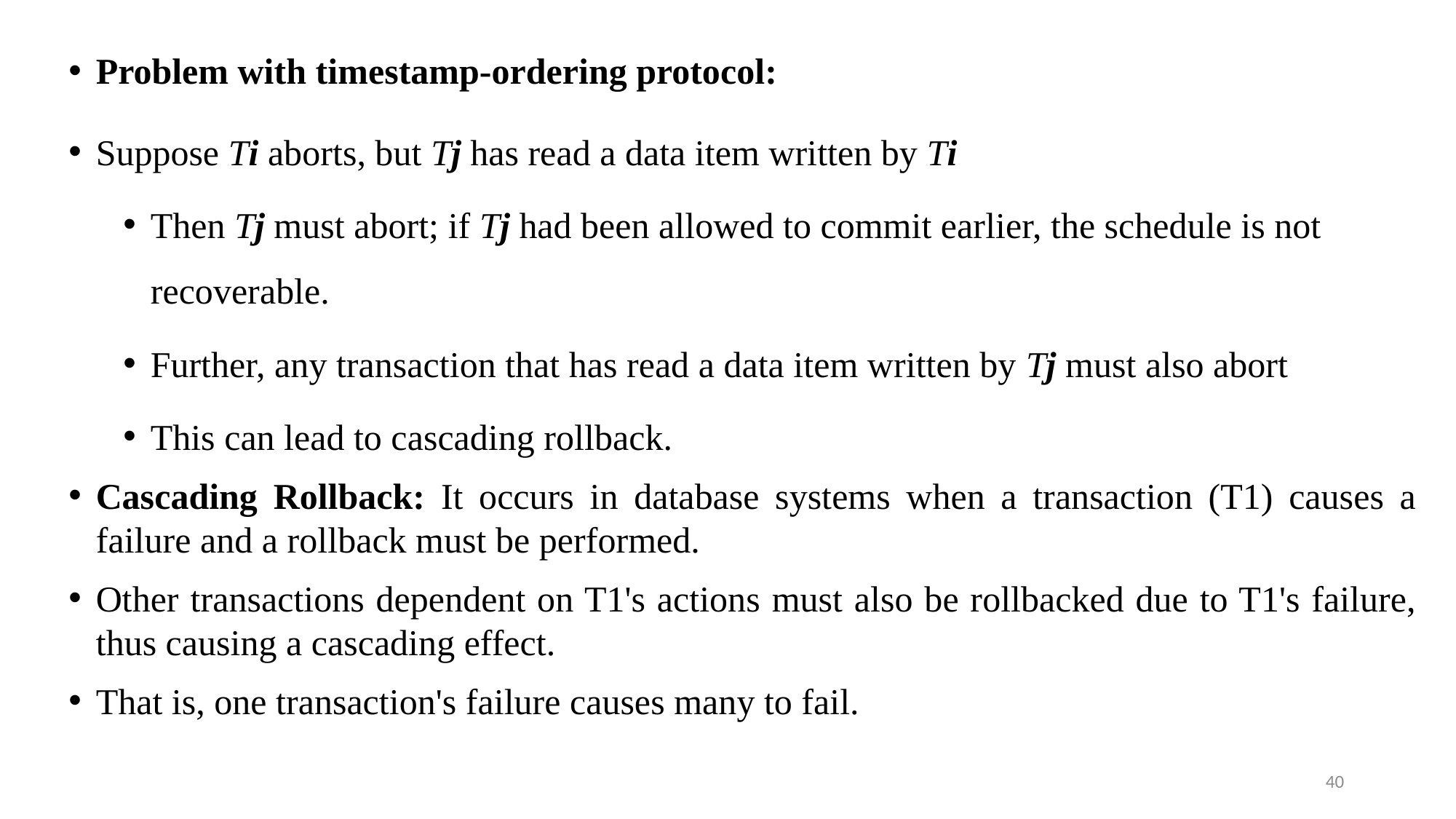

Problem with timestamp-ordering protocol:
Suppose Ti aborts, but Tj has read a data item written by Ti
Then Tj must abort; if Tj had been allowed to commit earlier, the schedule is not recoverable.
Further, any transaction that has read a data item written by Tj must also abort
This can lead to cascading rollback.
Cascading Rollback: It occurs in database systems when a transaction (T1) causes a failure and a rollback must be performed.
Other transactions dependent on T1's actions must also be rollbacked due to T1's failure, thus causing a cascading effect.
That is, one transaction's failure causes many to fail.

40